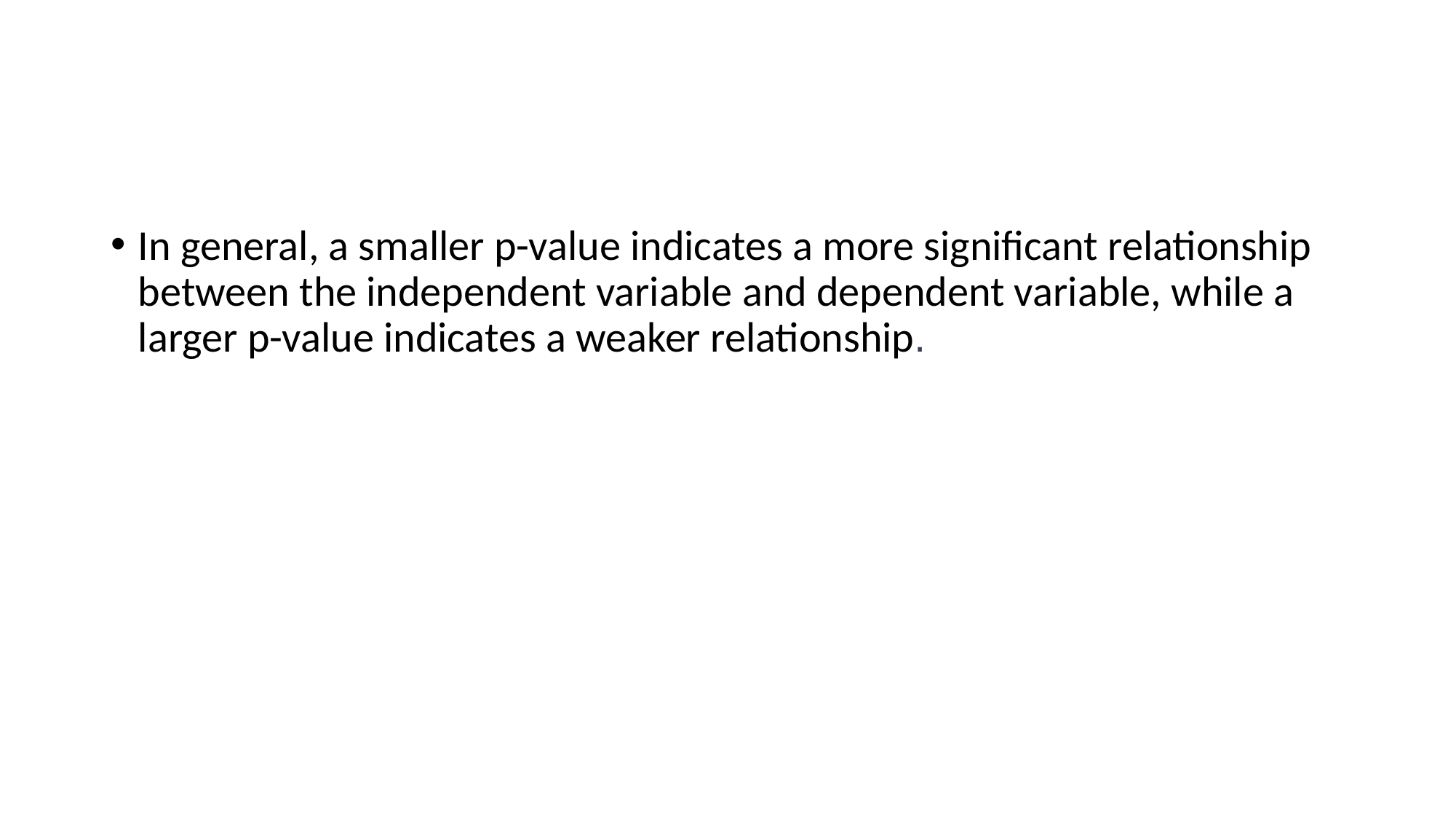

#
In general, a smaller p-value indicates a more significant relationship between the independent variable and dependent variable, while a larger p-value indicates a weaker relationship.